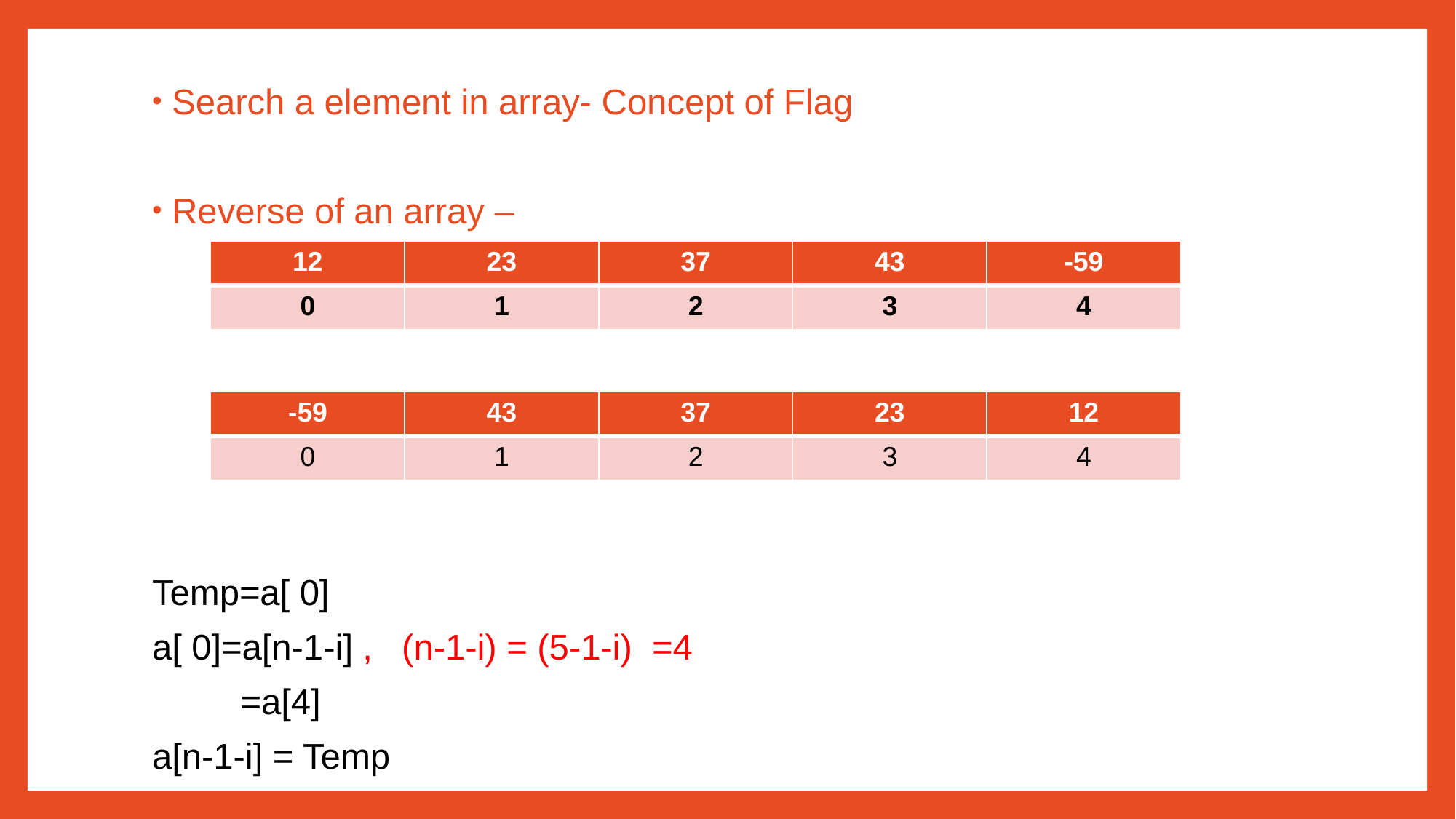

#
Search a element in array- Concept of Flag

Reverse of an array –

Temp=a[ 0]
a[ 0]=a[n-1-i] ,   (n-1-i) = (5-1-i)  =4
         =a[4]
a[n-1-i] = Temp

| 12 | 23 | 37 | 43 | -59 |
| --- | --- | --- | --- | --- |
| 0 | 1 | 2 | 3 | 4 |
| -59 | 43 | 37 | 23 | 12 |
| --- | --- | --- | --- | --- |
| 0 | 1 | 2 | 3 | 4 |